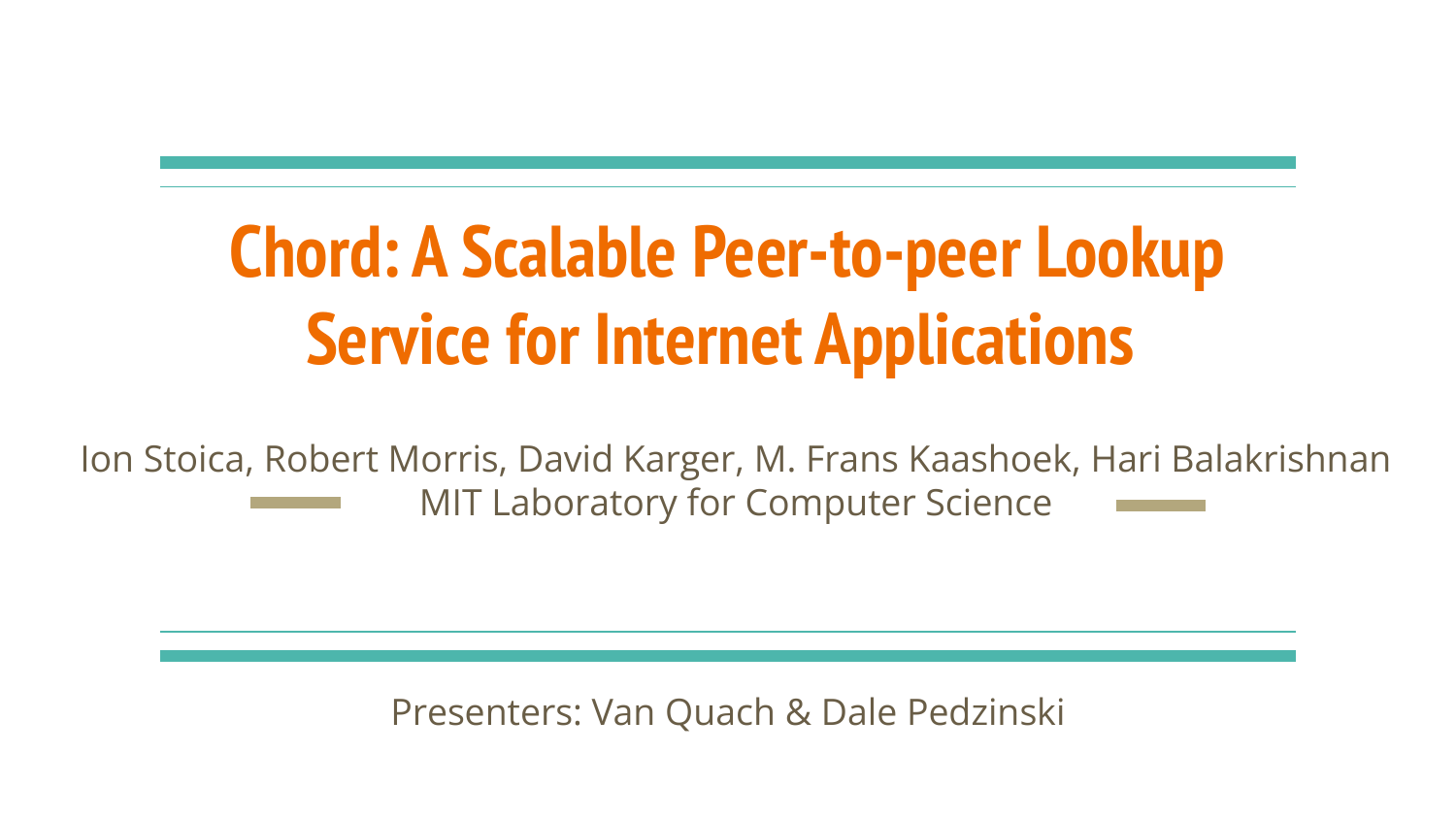

# Chord: A Scalable Peer-to-peer Lookup Service for Internet Applications
Ion Stoica, Robert Morris, David Karger, M. Frans Kaashoek, Hari Balakrishnan MIT Laboratory for Computer Science
Presenters: Van Quach & Dale Pedzinski